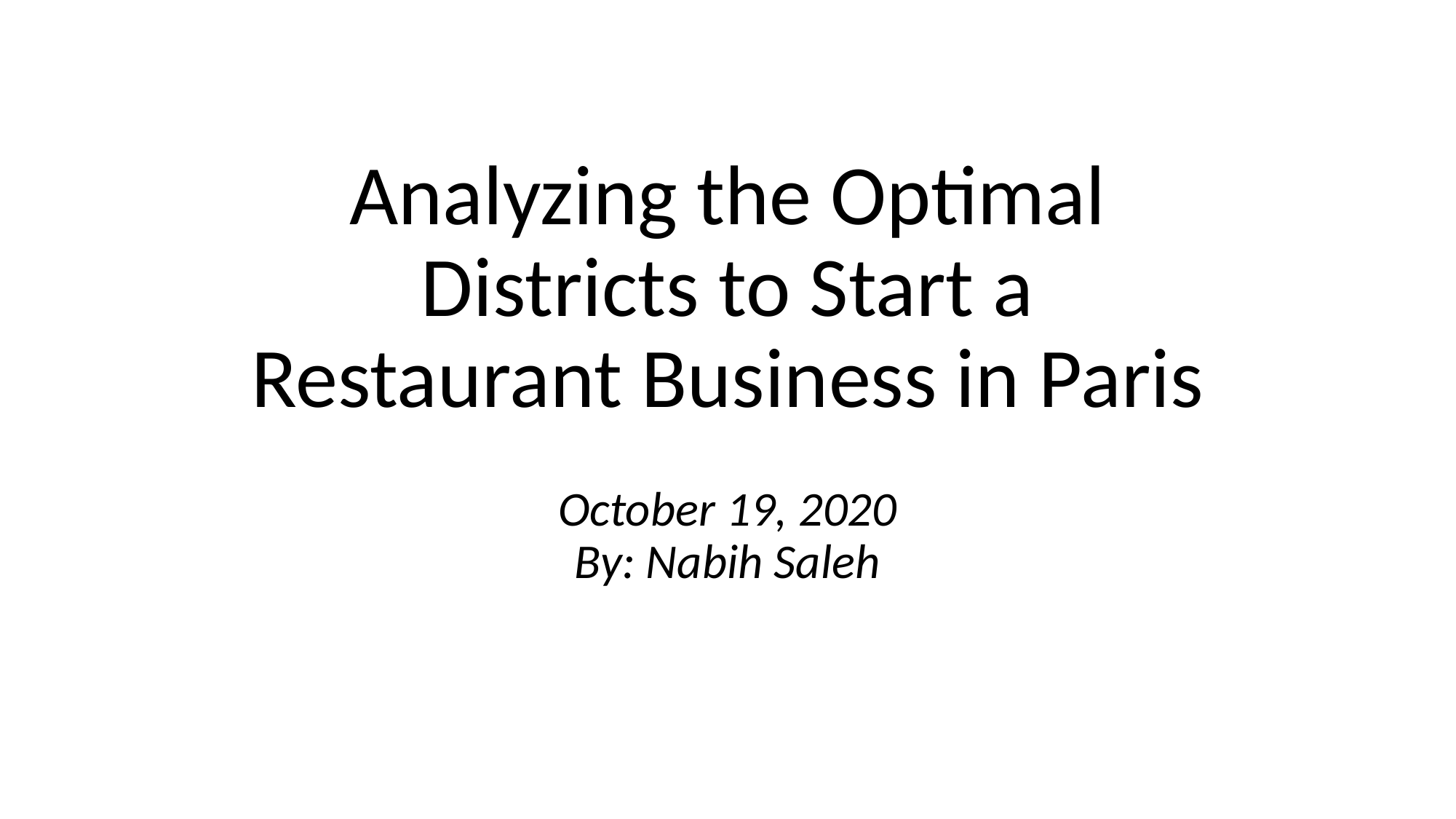

# Analyzing the Optimal Districts to Start a Restaurant Business in Paris
October 19, 2020
By: Nabih Saleh